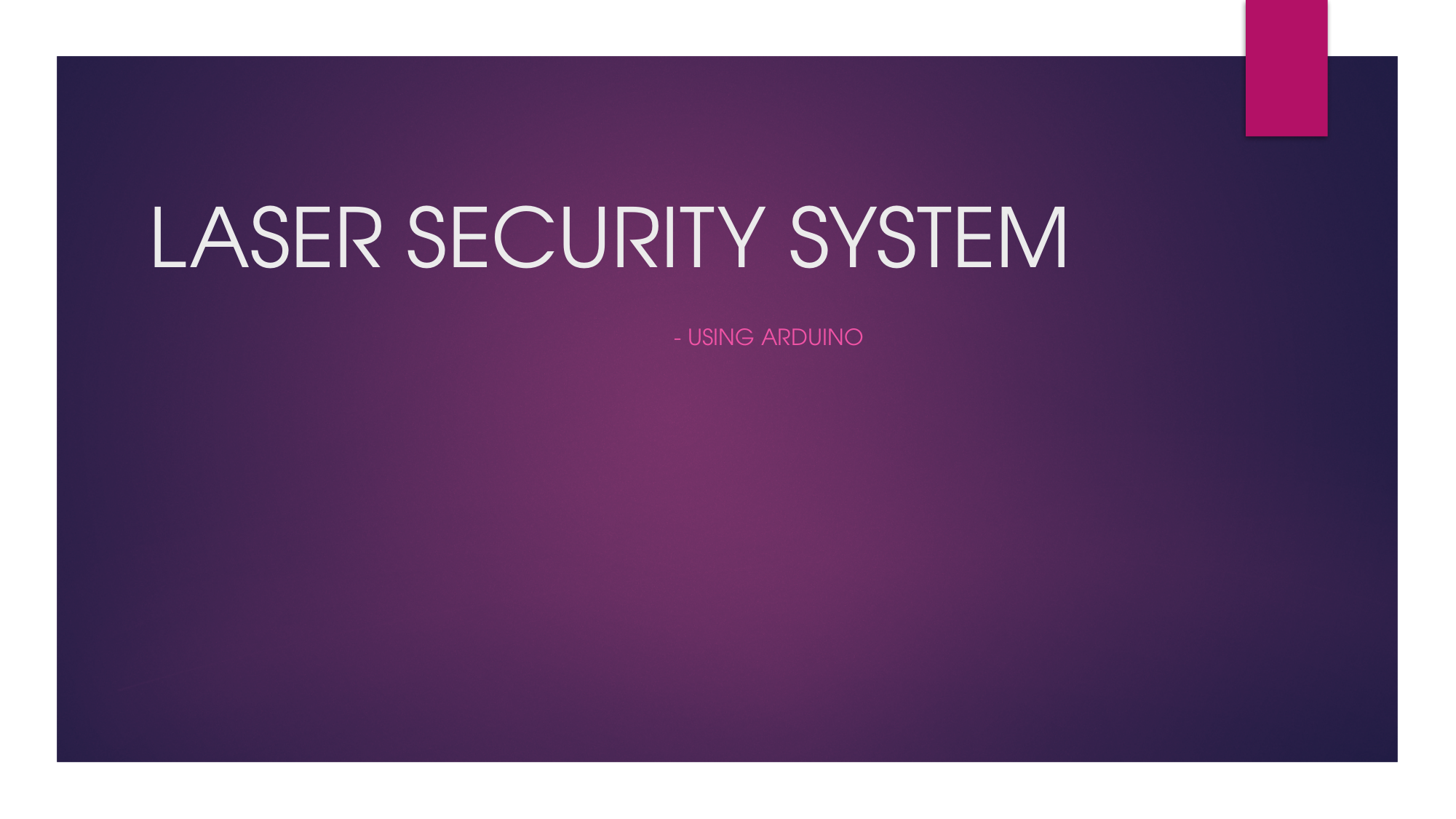

# LASER SECURITY SYSTEM
                                                                                     - USING ARDUINO